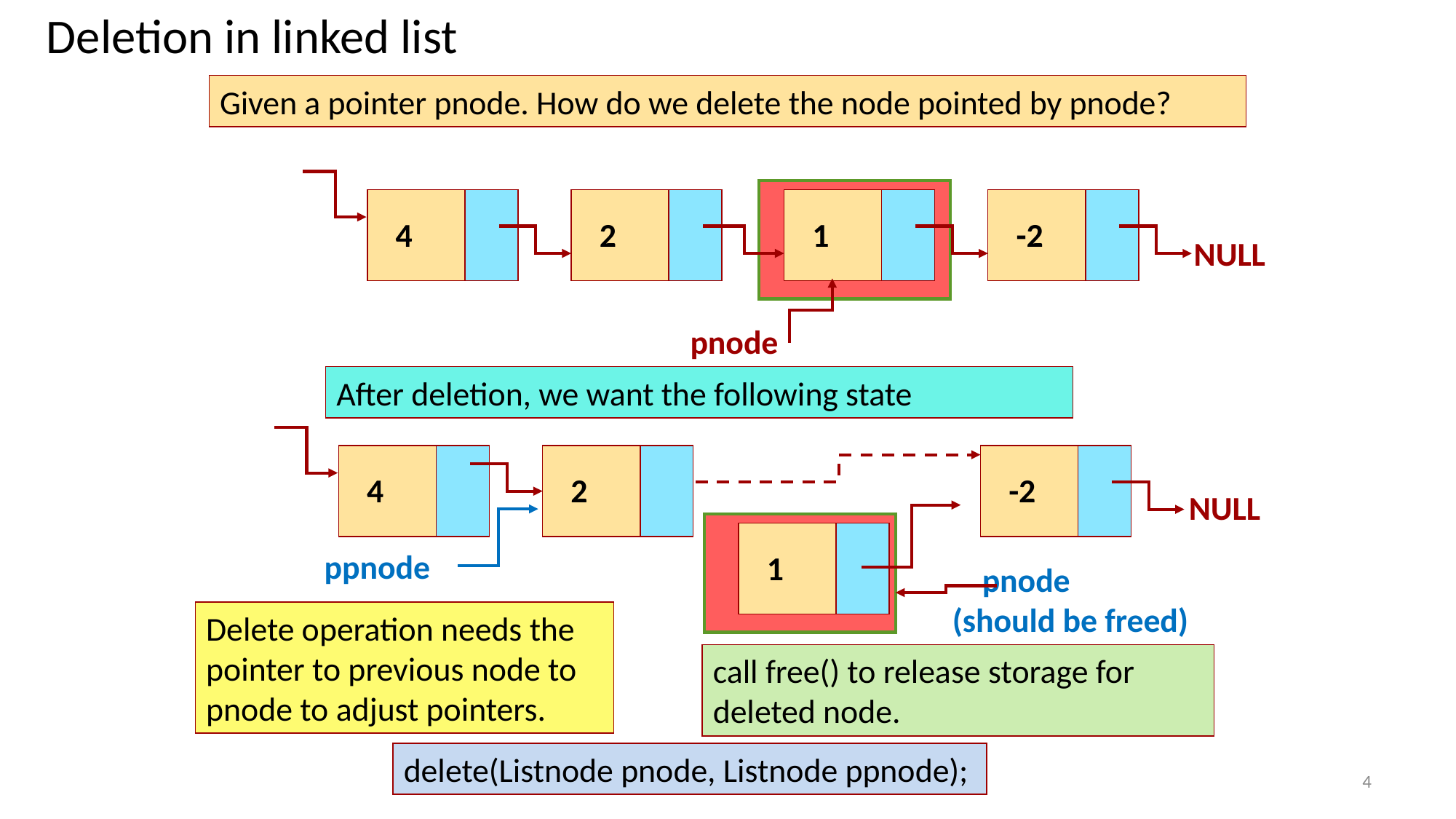

Deletion in linked list
Given a pointer pnode. How do we delete the node pointed by pnode?

4
2
1
-2
pnode
NULL
After deletion, we want the following state

4
2
-2
NULL

1
    pnode
(should be freed)
ppnode
Delete operation needs the pointer to previous node to pnode to adjust pointers.
call free() to release storage for deleted node.
delete(Listnode pnode, Listnode ppnode);
4